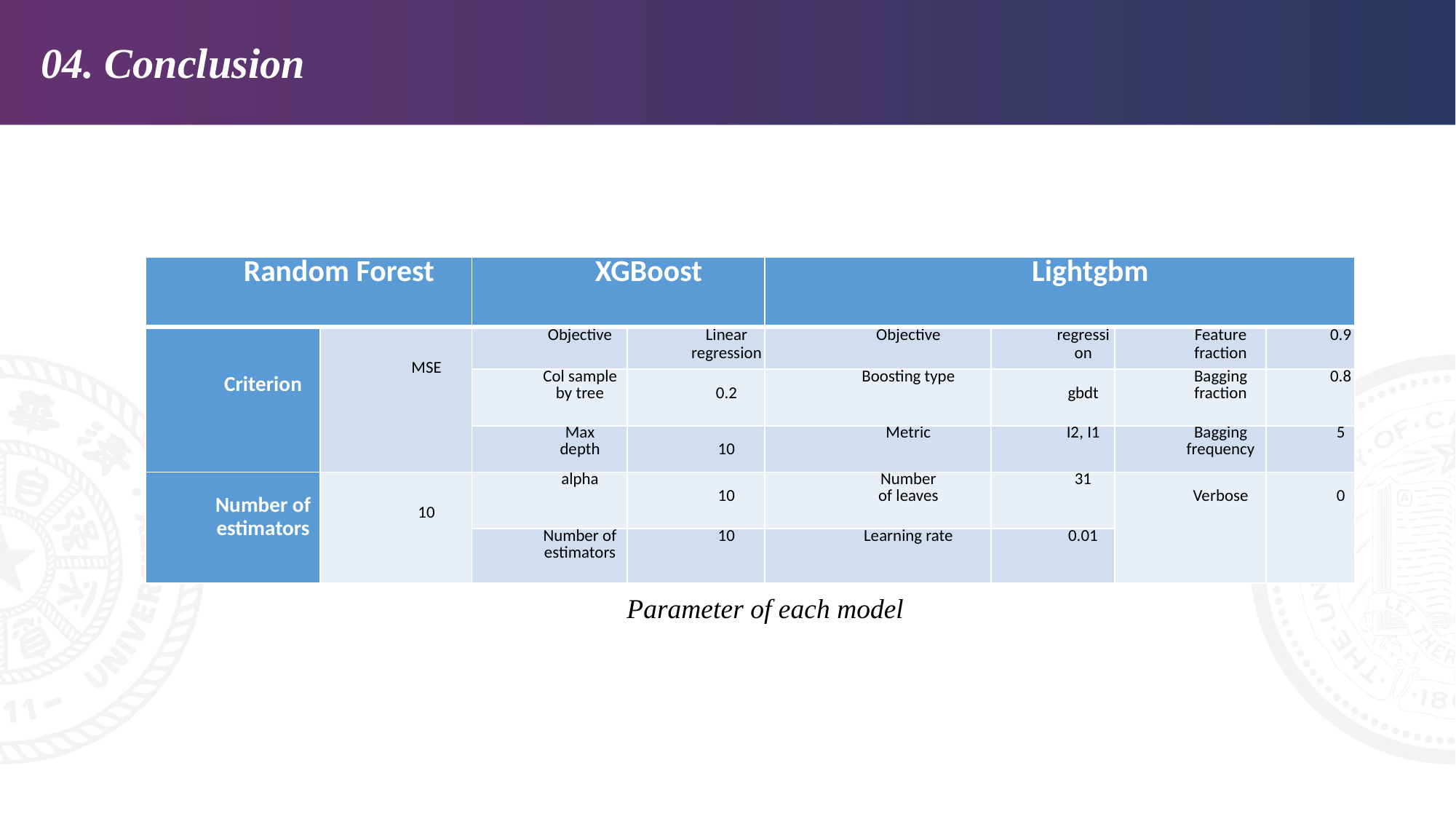

04. Conclusion
| Random Forest |  | XGBoost |  | Lightgbm |  |  |  |
| --- | --- | --- | --- | --- | --- | --- | --- |
| Criterion | MSE | Objective | Linear regression | Objective | regression | Feature fraction | 0.9 |
|  |  | Col sample by tree | 0.2 | Boosting type | gbdt | Bagging fraction | 0.8 |
|  |  | Max depth | 10 | Metric | I2, I1 | Bagging frequency | 5 |
| Number of estimators | 10 | alpha | 10 | Number of leaves | 31 | Verbose | 0 |
|  |  | Number of estimators | 10 | Learning rate | 0.01 |  |  |
Parameter of each model